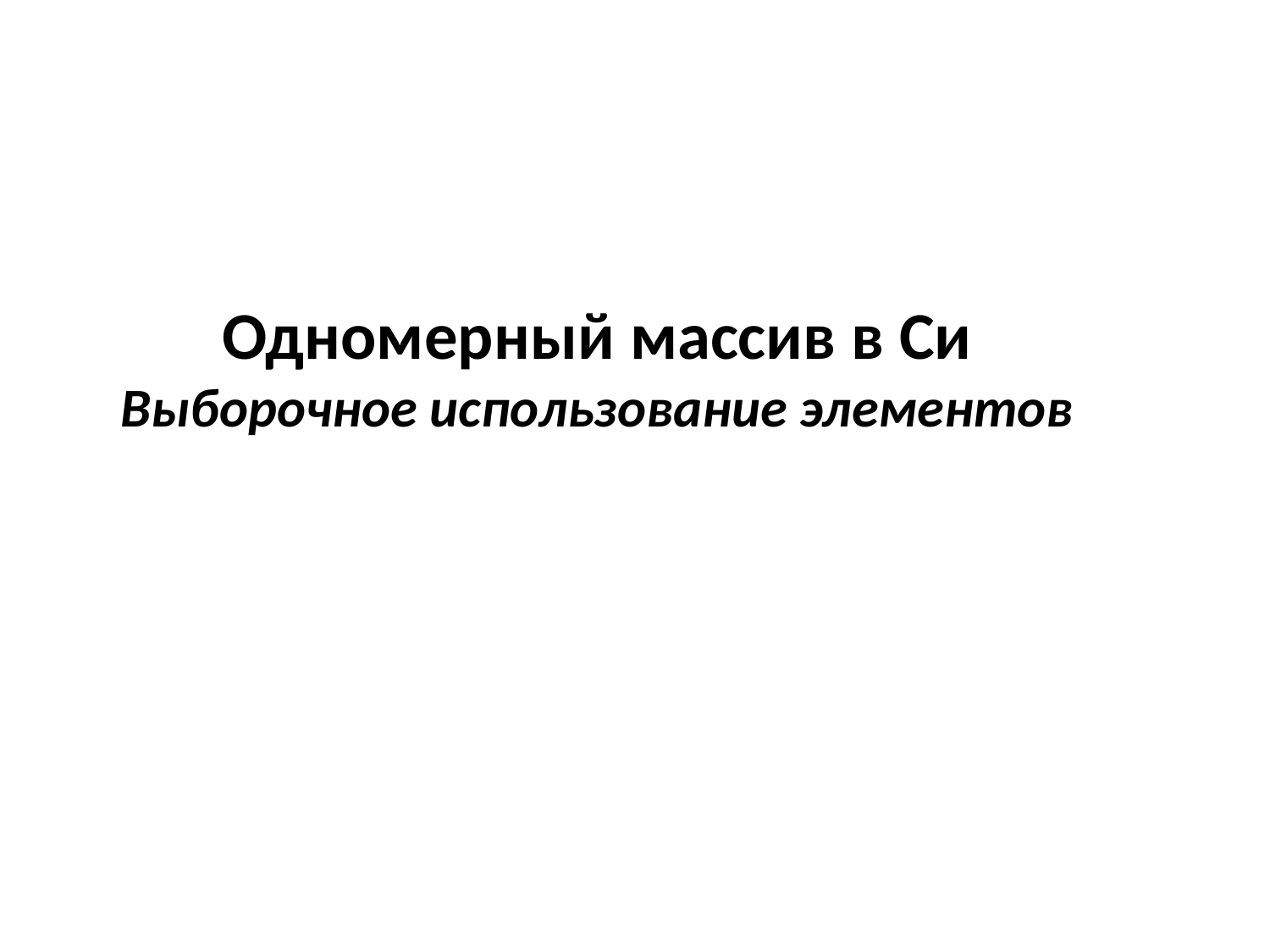

# Одномерный массив в Си Выборочное использование элементов